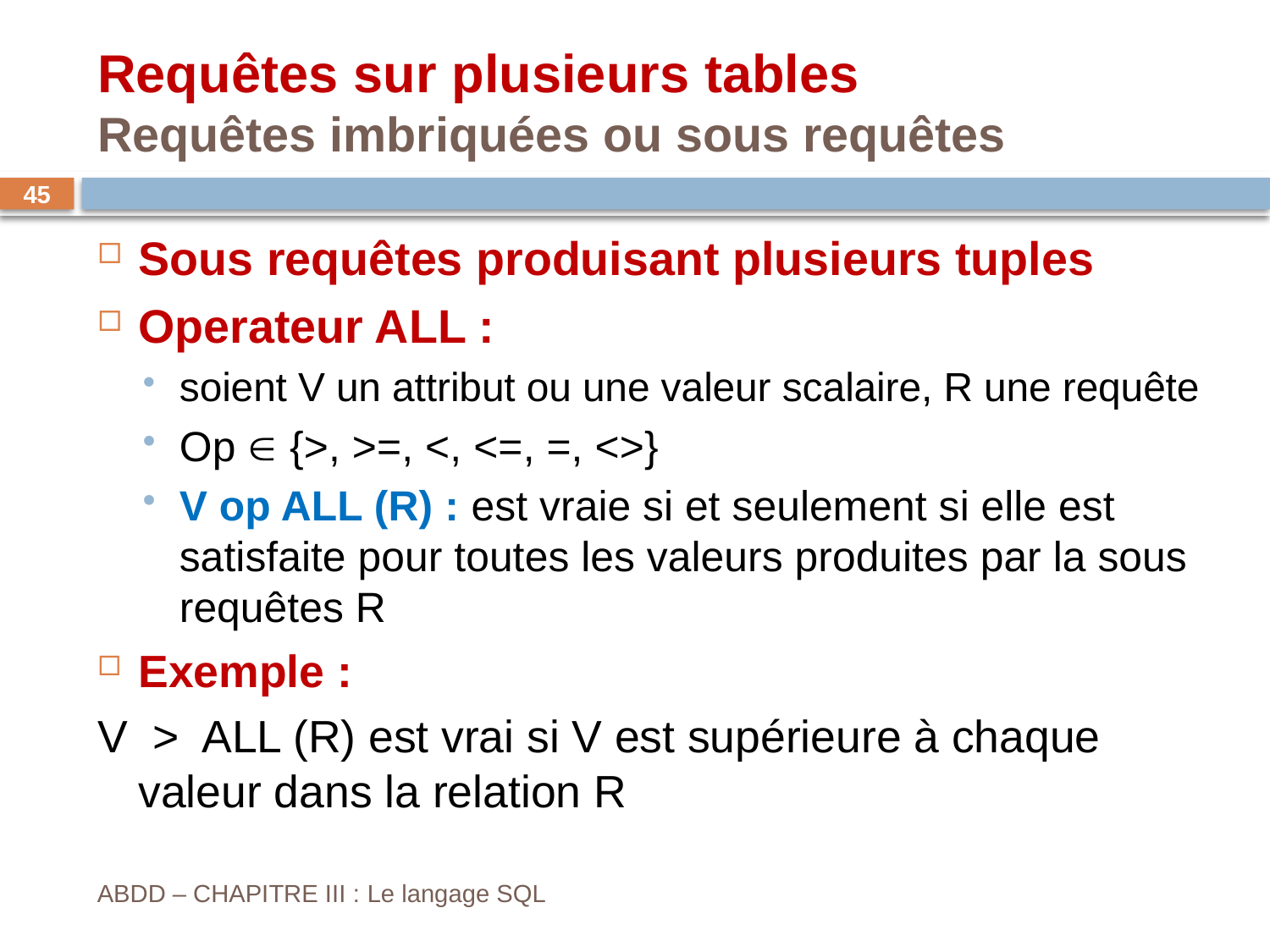

# Requêtes sur plusieurs tables Requêtes imbriquées ou sous requêtes
45
Sous requêtes produisant plusieurs tuples
Operateur ALL :
soient V un attribut ou une valeur scalaire, R une requête
Op ∈ {>, >=, <, <=, =, <>}
V op ALL (R) : est vraie si et seulement si elle est satisfaite pour toutes les valeurs produites par la sous requêtes R
Exemple :
V  >  ALL (R) est vrai si V est supérieure à chaque valeur dans la relation R

ABDD – CHAPITRE III : Le langage SQL